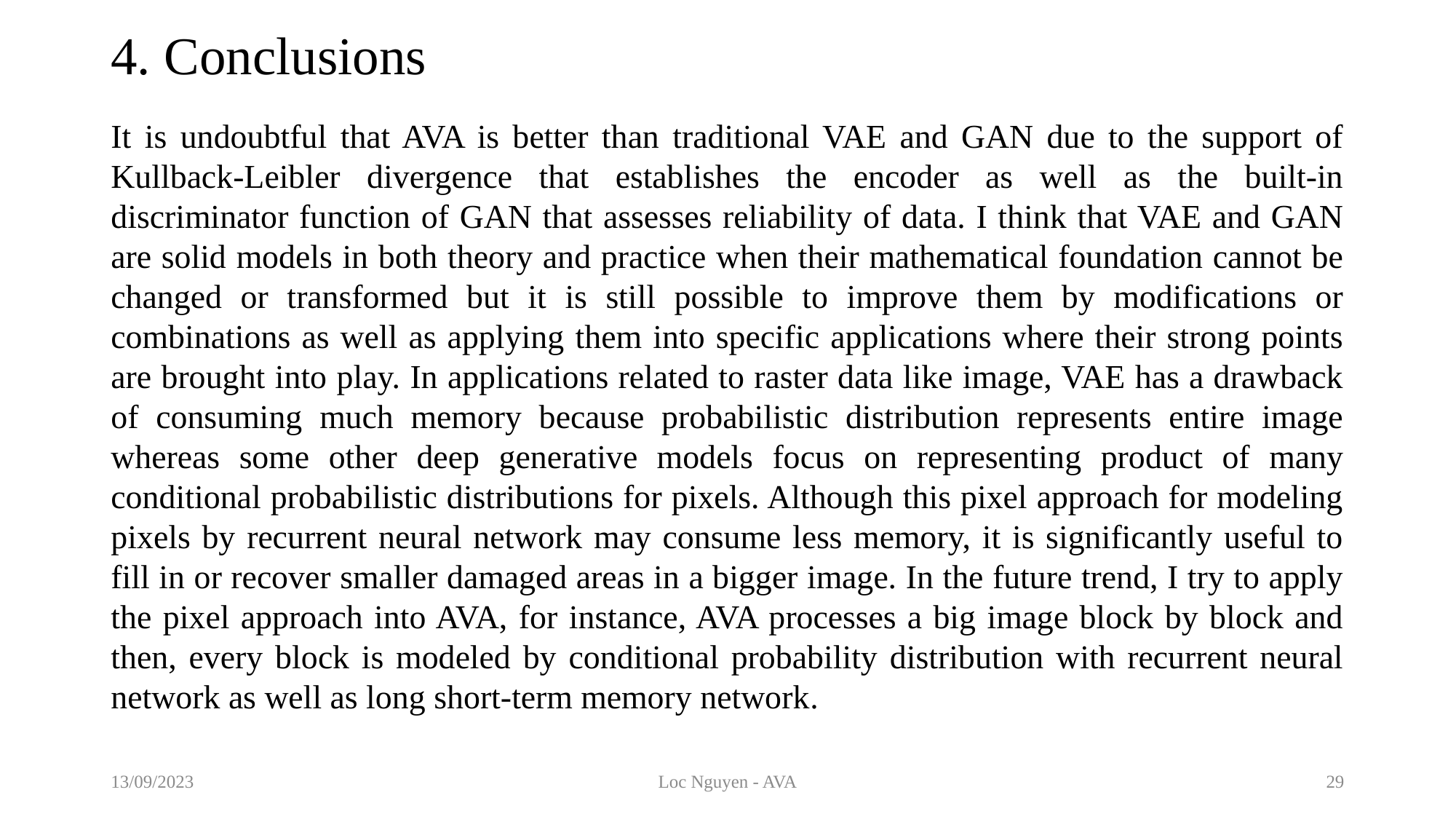

# 4. Conclusions
It is undoubtful that AVA is better than traditional VAE and GAN due to the support of Kullback-Leibler divergence that establishes the encoder as well as the built-in discriminator function of GAN that assesses reliability of data. I think that VAE and GAN are solid models in both theory and practice when their mathematical foundation cannot be changed or transformed but it is still possible to improve them by modifications or combinations as well as applying them into specific applications where their strong points are brought into play. In applications related to raster data like image, VAE has a drawback of consuming much memory because probabilistic distribution represents entire image whereas some other deep generative models focus on representing product of many conditional probabilistic distributions for pixels. Although this pixel approach for modeling pixels by recurrent neural network may consume less memory, it is significantly useful to fill in or recover smaller damaged areas in a bigger image. In the future trend, I try to apply the pixel approach into AVA, for instance, AVA processes a big image block by block and then, every block is modeled by conditional probability distribution with recurrent neural network as well as long short-term memory network.
13/09/2023
Loc Nguyen - AVA
29